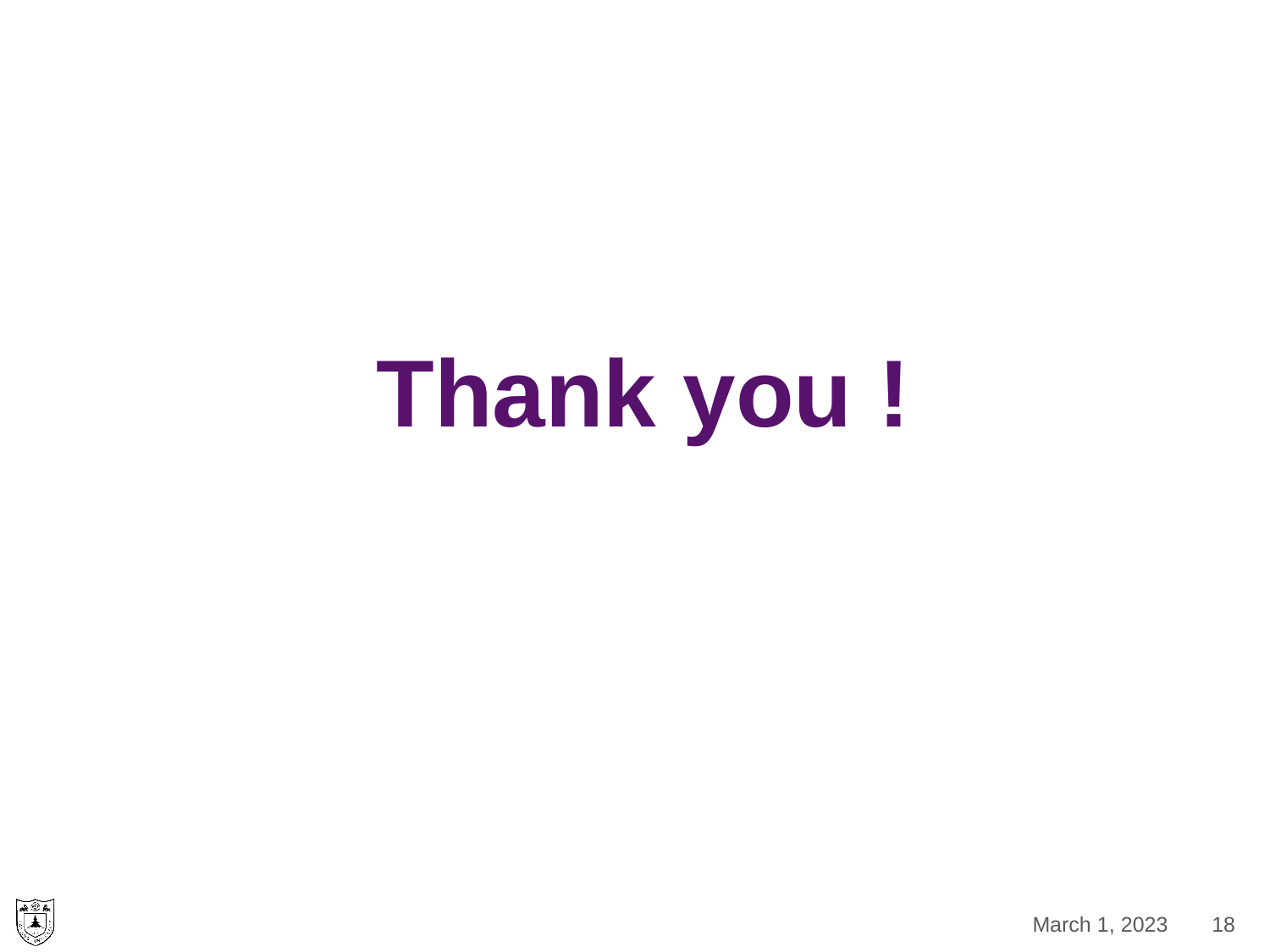

Thank you !

March 1, 2023
18